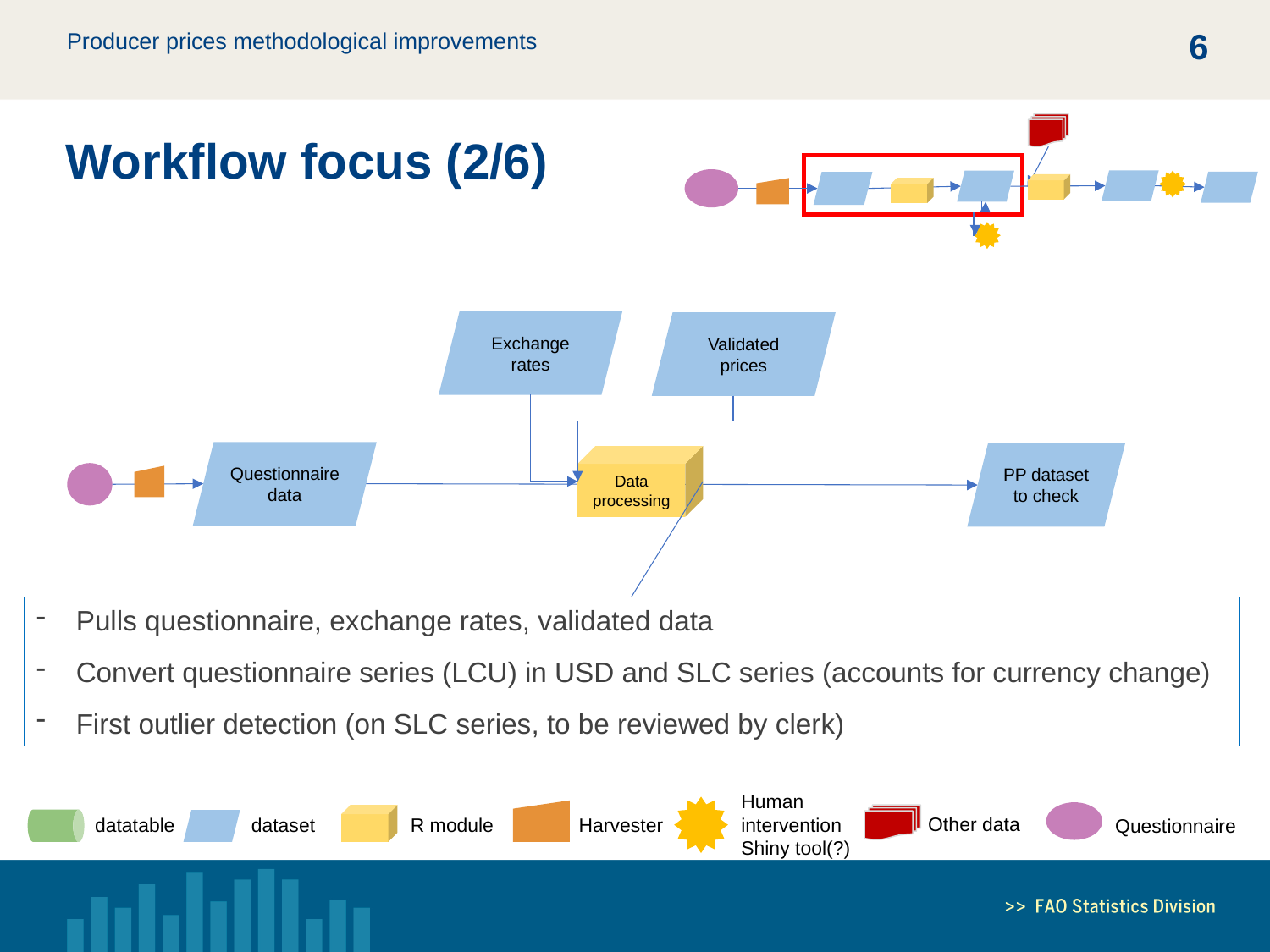

6

Workflow focus (2/6)

Exchange rates
Validated prices
Questionnaire data
PP dataset to check
Data processing

Pulls questionnaire, exchange rates, validated data
Convert questionnaire series (LCU) in USD and SLC series (accounts for currency change)
First outlier detection (on SLC series, to be reviewed by clerk)

Questionnaire

Other data
Human intervention Shiny tool(?)
R module
Harvester
datatable
dataset